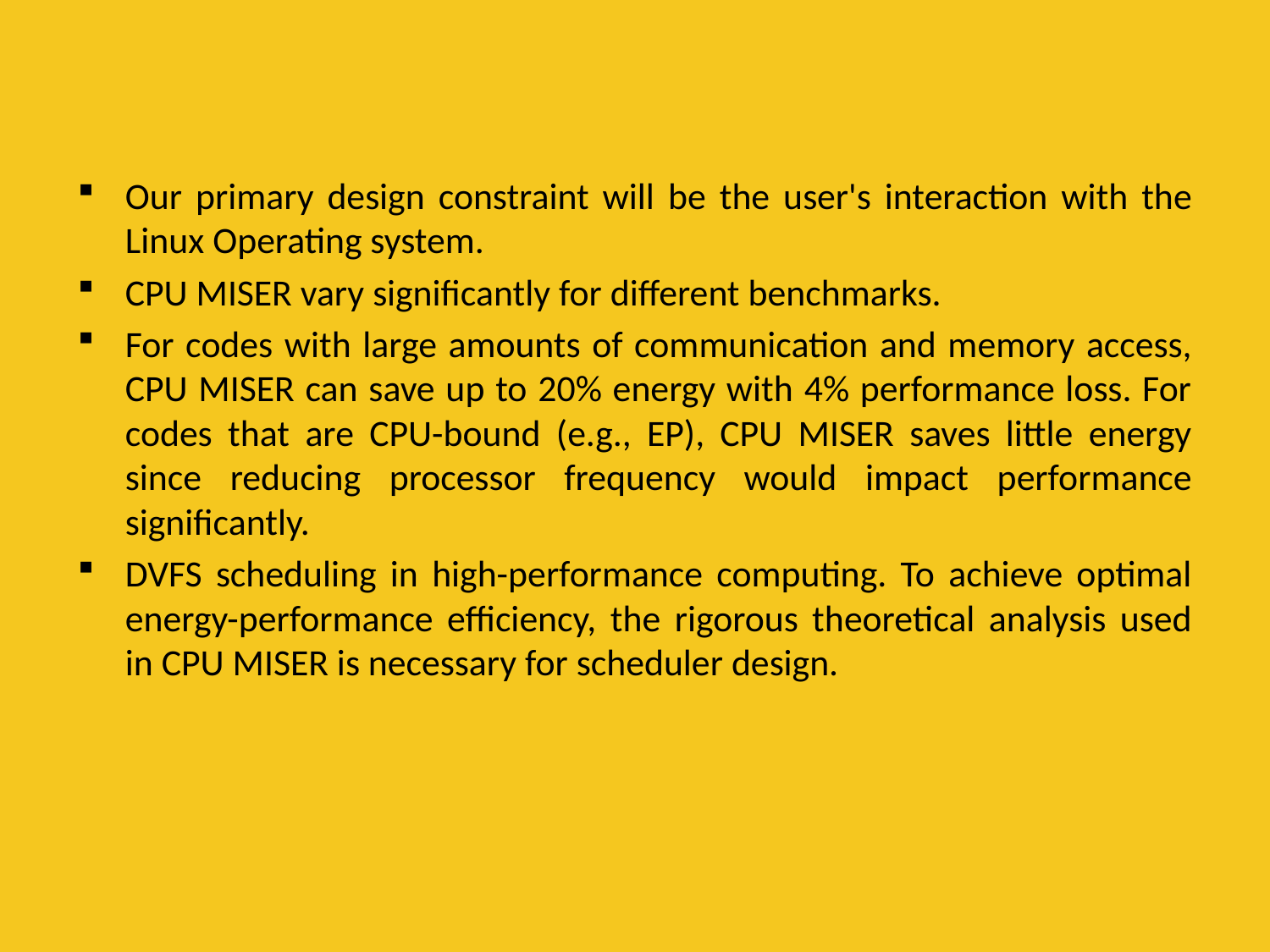

Our primary design constraint will be the user's interaction with the Linux Operating system.
CPU MISER vary significantly for different benchmarks.
For codes with large amounts of communication and memory access, CPU MISER can save up to 20% energy with 4% performance loss. For codes that are CPU-bound (e.g., EP), CPU MISER saves little energy since reducing processor frequency would impact performance significantly.
DVFS scheduling in high-performance computing. To achieve optimal energy-performance efficiency, the rigorous theoretical analysis used in CPU MISER is necessary for scheduler design.